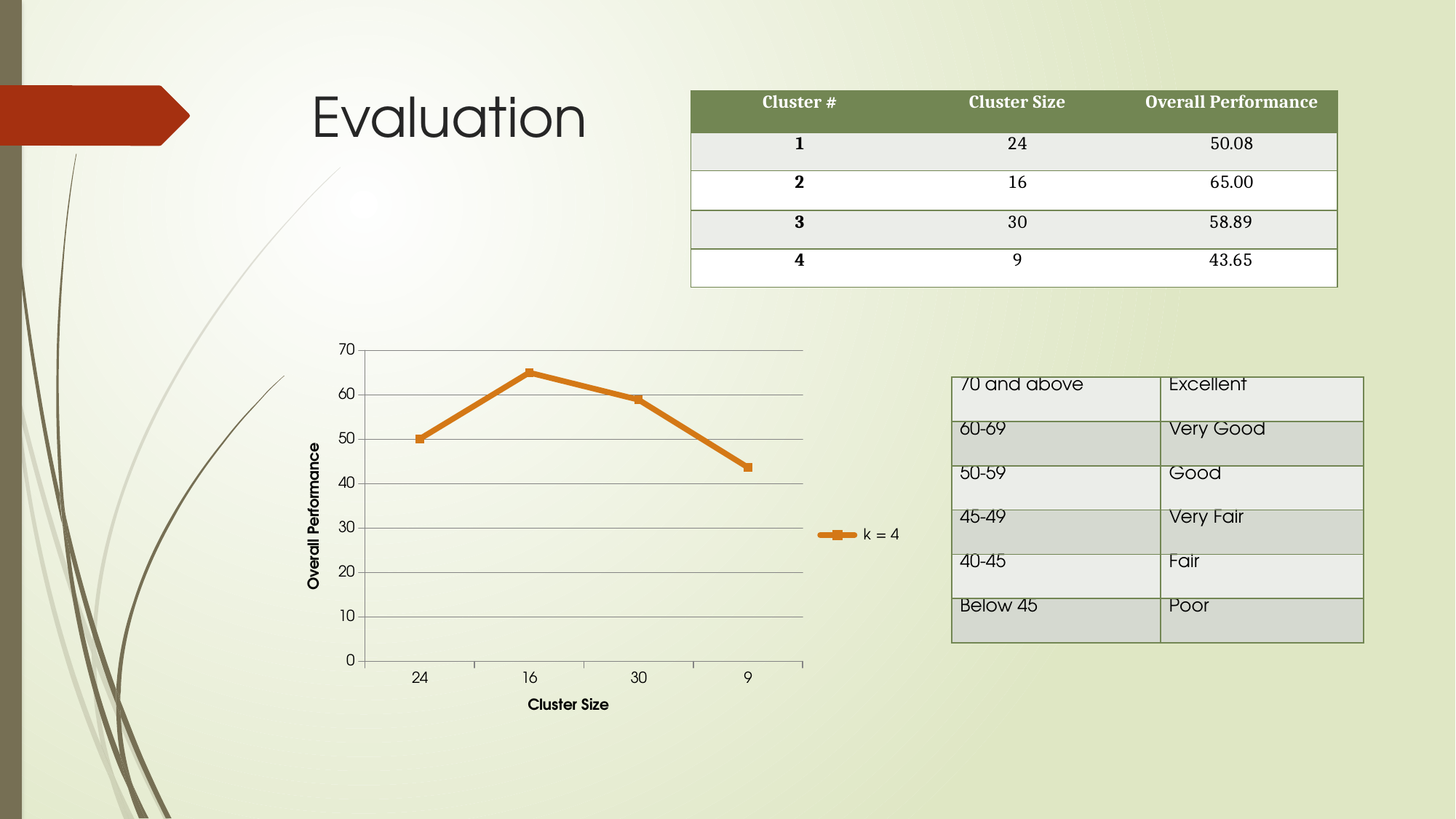

# Evaluation
| Cluster # | Cluster Size | Overall Performance |
| --- | --- | --- |
| 1 | 24 | 50.08 |
| 2 | 16 | 65.00 |
| 3 | 30 | 58.89 |
| 4 | 9 | 43.65 |

### Chart

| Category |  |
|---|---|
| 24.0 | 50.08 |
| 16.0 | 65.0 |
| 30.0 | 58.89 |
| 9.0 | 43.65 |
| 70 and above | Excellent |
| --- | --- |
| 60-69 | Very Good |
| 50-59 | Good |
| 45-49 | Very Fair |
| 40-45 | Fair |
| Below 45 | Poor |